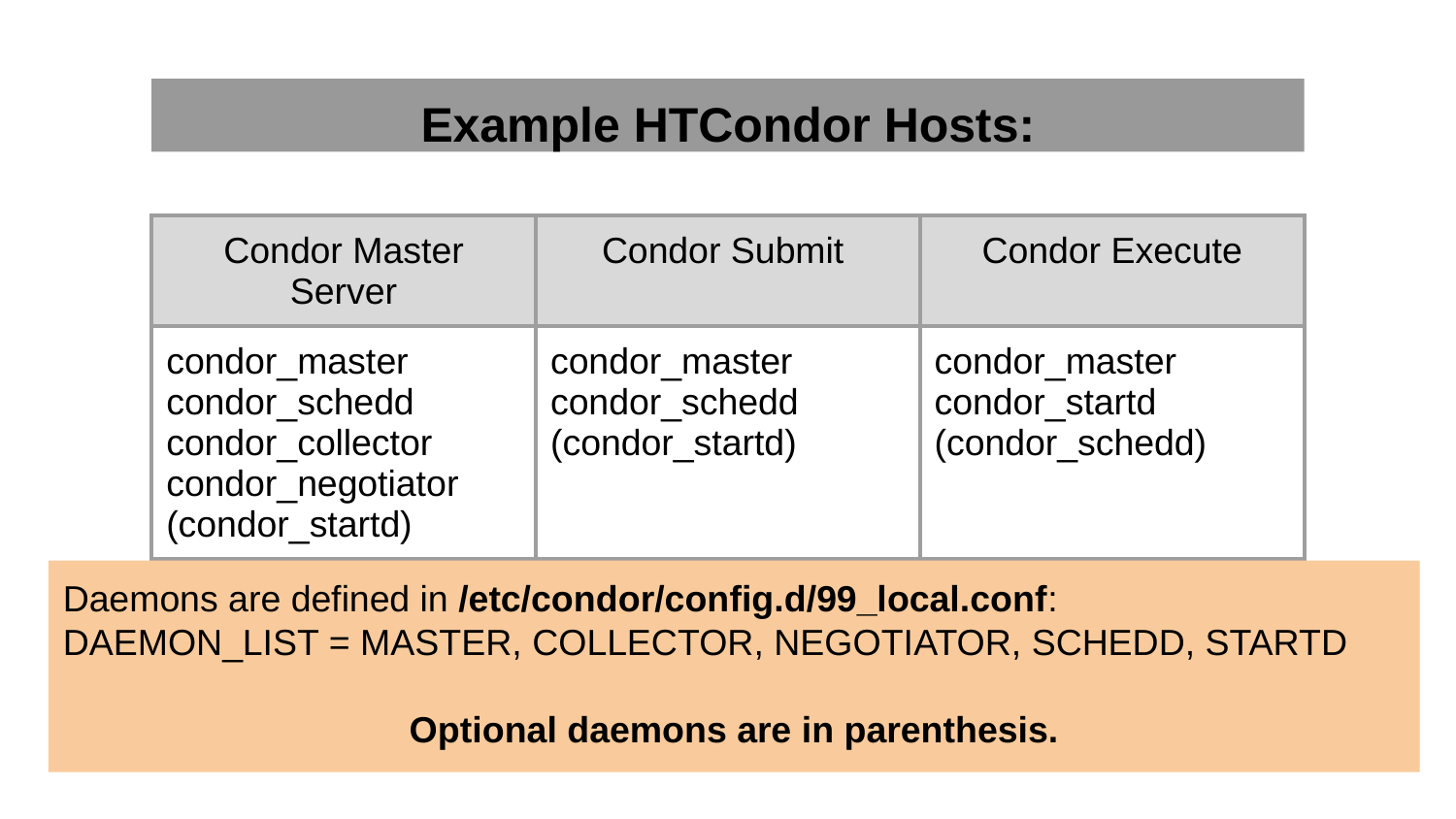

Example HTCondor Hosts:
| Condor Master Server | Condor Submit | Condor Execute |
| --- | --- | --- |
| condor\_master condor\_schedd condor\_collector condor\_negotiator (condor\_startd) | condor\_master condor\_schedd (condor\_startd) | condor\_master condor\_startd (condor\_schedd) |
Daemons are defined in /etc/condor/config.d/99_local.conf:
DAEMON_LIST = MASTER, COLLECTOR, NEGOTIATOR, SCHEDD, STARTD

Optional daemons are in parenthesis.